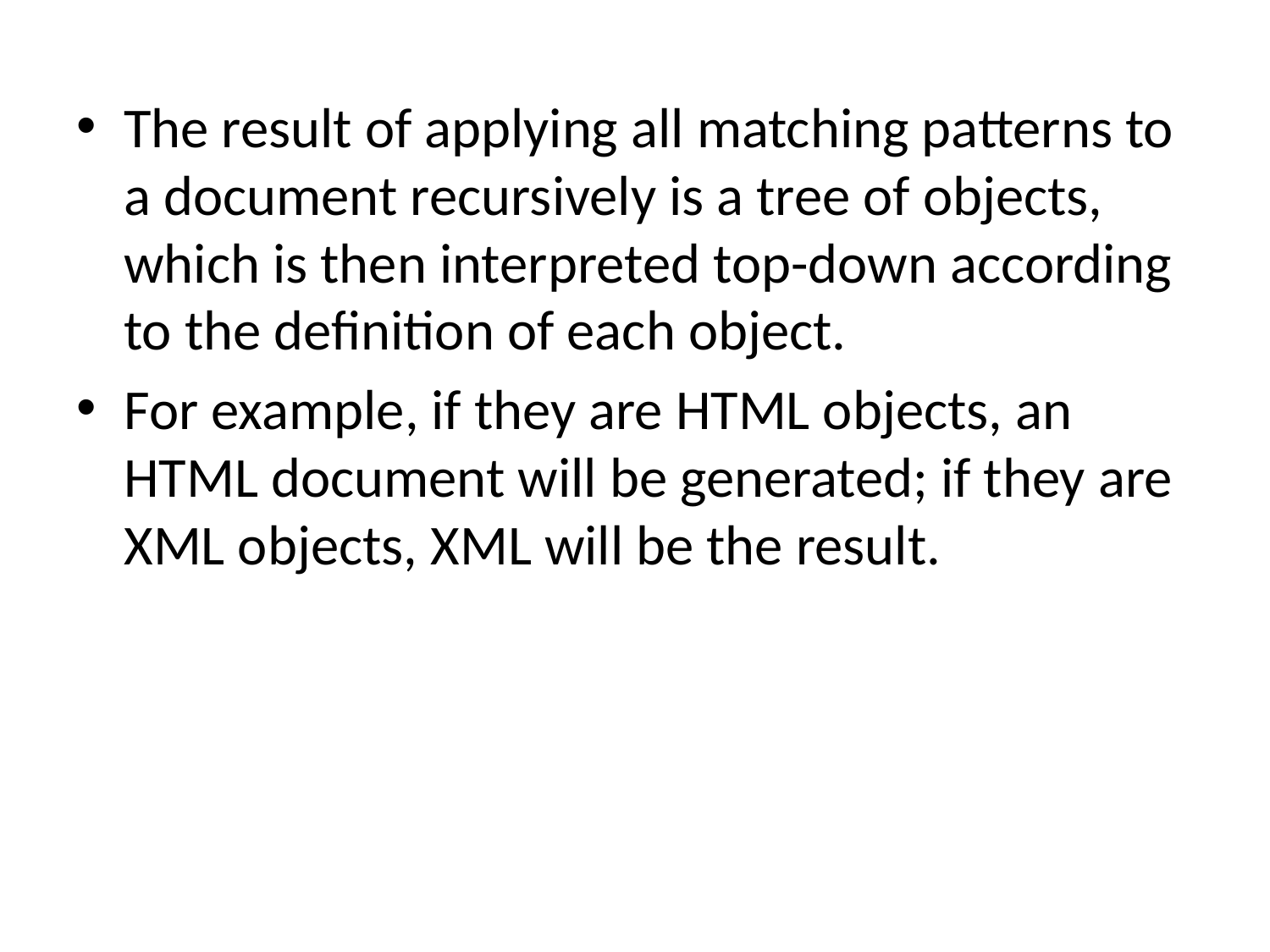

The result of applying all matching patterns to a document recursively is a tree of objects, which is then interpreted top-down according to the definition of each object.
For example, if they are HTML objects, an HTML document will be generated; if they are XML objects, XML will be the result.